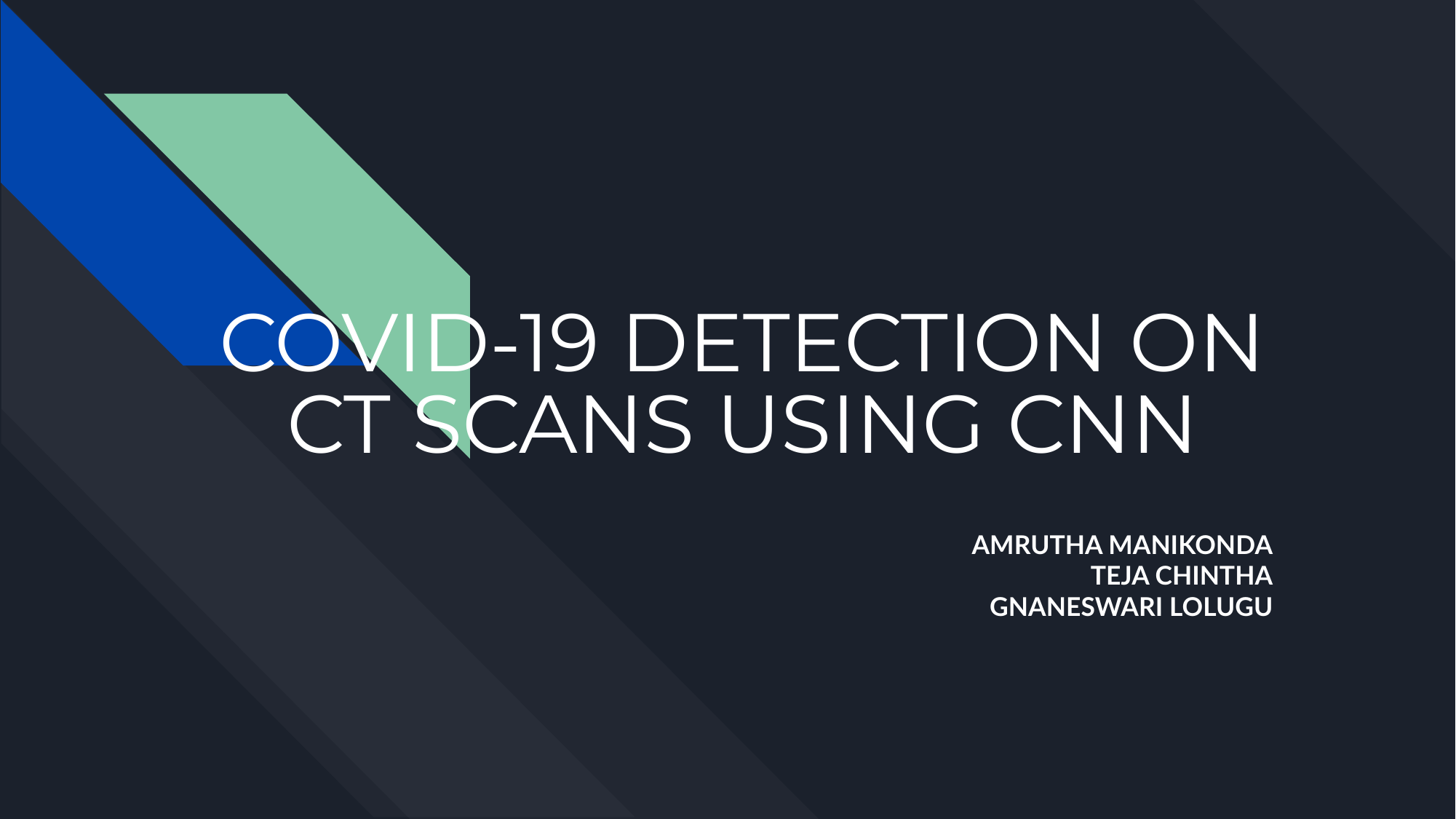

# COVID-19 DETECTION ON CT SCANS USING CNN
AMRUTHA MANIKONDA
TEJA CHINTHA
GNANESWARI LOLUGU